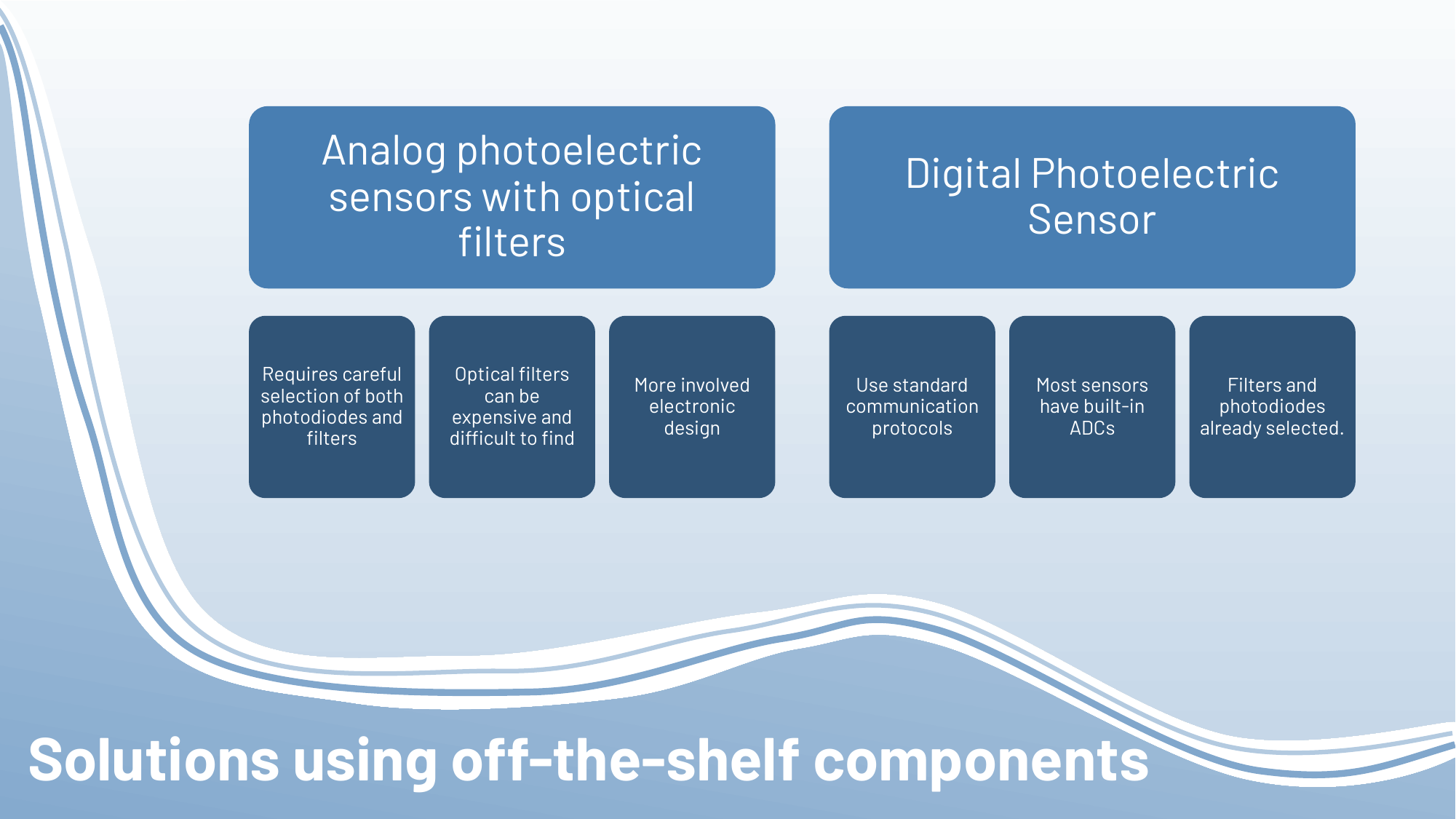

Analog photoelectric sensors with optical filters

Digital Photoelectric Sensor
Requires careful selection of both photodiodes and filters
Optical filters can be expensive and difficult to find
More involved electronic design
Use standard communication protocols
Most sensors have built-in ADCs
Filters and photodiodes already selected.
# Solutions using off-the-shelf components